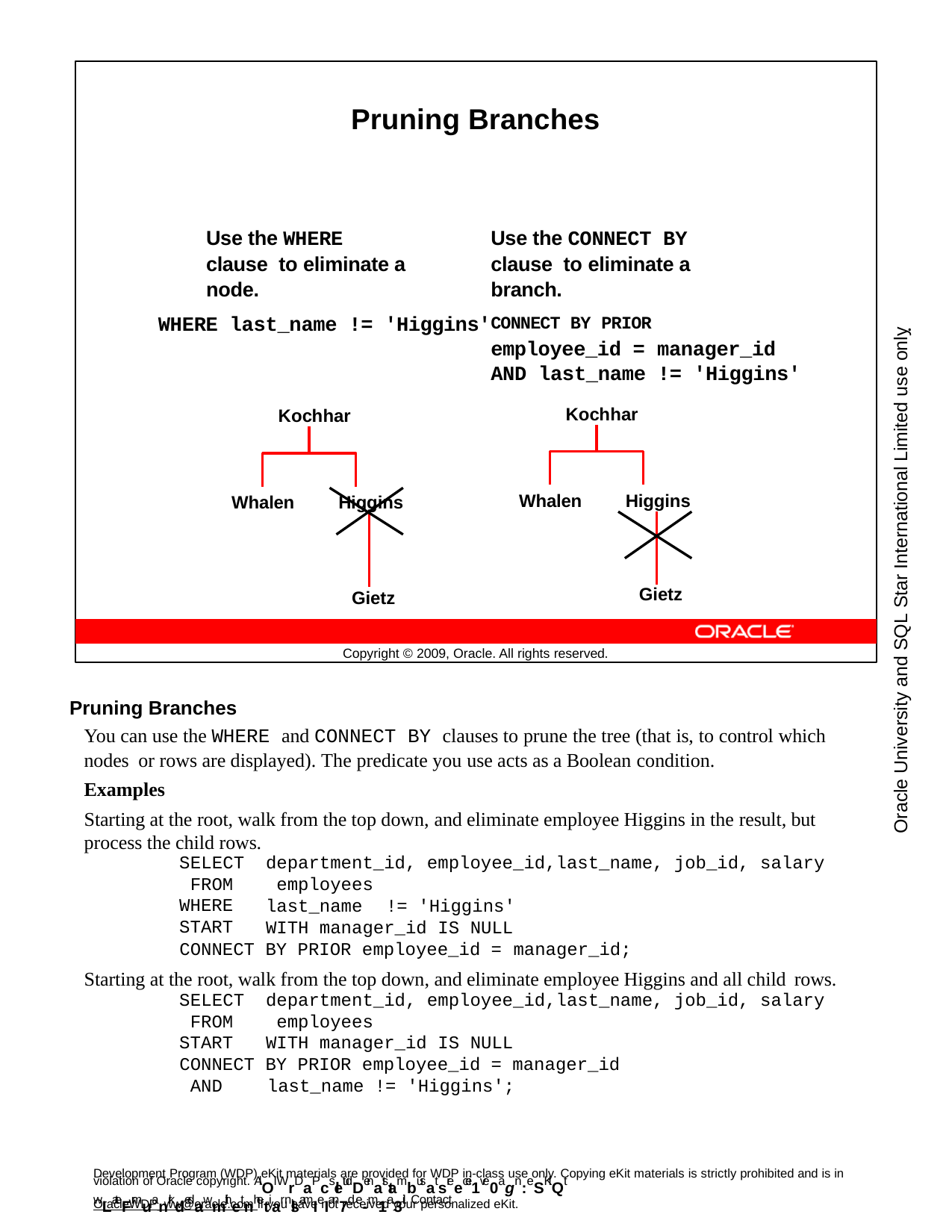

Pruning Branches
Use the WHERE clause  to eliminate a node.
Use the CONNECT BY clause  to eliminate a branch.
WHERE last_name != 'Higgins'CONNECT BY PRIOR
employee_id = manager_id
AND last_name != 'Higgins'
Oracle University and SQL Star International Limited use onlyฺ
Kochhar
Kochhar

Whalen
Higgins
Whalen
Higgins

Gietz
Gietz
Copyright © 2009, Oracle. All rights reserved.

Pruning Branches
You can use the WHERE and CONNECT BY clauses to prune the tree (that is, to control which nodes  or rows are displayed). The predicate you use acts as a Boolean condition.
Examples
Starting at the root, walk from the top down, and eliminate employee Higgins in the result, but  process the child rows.
SELECT  FROM  WHERE  START
department_id, employee_id,last_name, job_id, salary  employees
last_name	!= 'Higgins'
WITH manager_id IS NULL
CONNECT BY PRIOR employee_id = manager_id;
Starting at the root, walk from the top down, and eliminate employee Higgins and all child rows.
SELECT  FROM  START
department_id, employee_id,last_name, job_id, salary  employees
WITH manager_id IS NULL
CONNECT BY PRIOR employee_id = manager_id  AND	last_name != 'Higgins';
Development Program (WDP) eKit materials are provided for WDP in-class use only. Copying eKit materials is strictly prohibited and is in
violation of Oracle copyright. AlOl WrDaPcsletudDenatstambusat sreecei1ve0agn:eSKiQt wLateFrmuanrkdedawmithetnhetiar nlsamIeI an7d e-m1a3il. Contact
OracleWDP_ww@oracle.com if you have not received your personalized eKit.